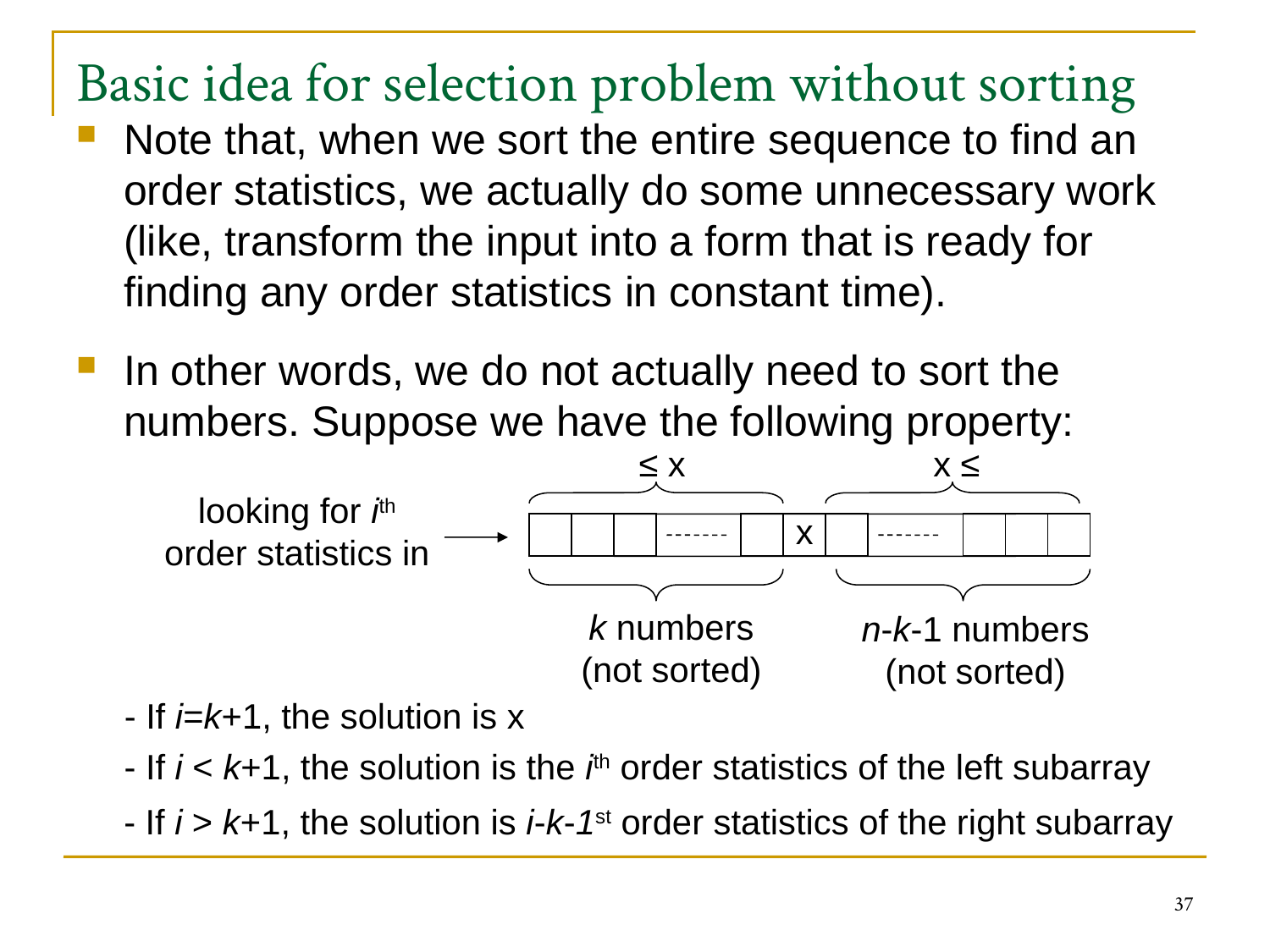

# Basic idea for selection problem without sorting
Note that, when we sort the entire sequence to find an order statistics, we actually do some unnecessary work (like, transform the input into a form that is ready for finding any order statistics in constant time).

In other words, we do not actually need to sort the numbers. Suppose we have the following property:

≤ x
x ≤

looking for ith
order statistics in
x

k numbers
(not sorted)
n-k-1 numbers
(not sorted)
- If i=k+1, the solution is x
- If i < k+1, the solution is the ith order statistics of the left subarray
- If i > k+1, the solution is i-k-1st order statistics of the right subarray
37